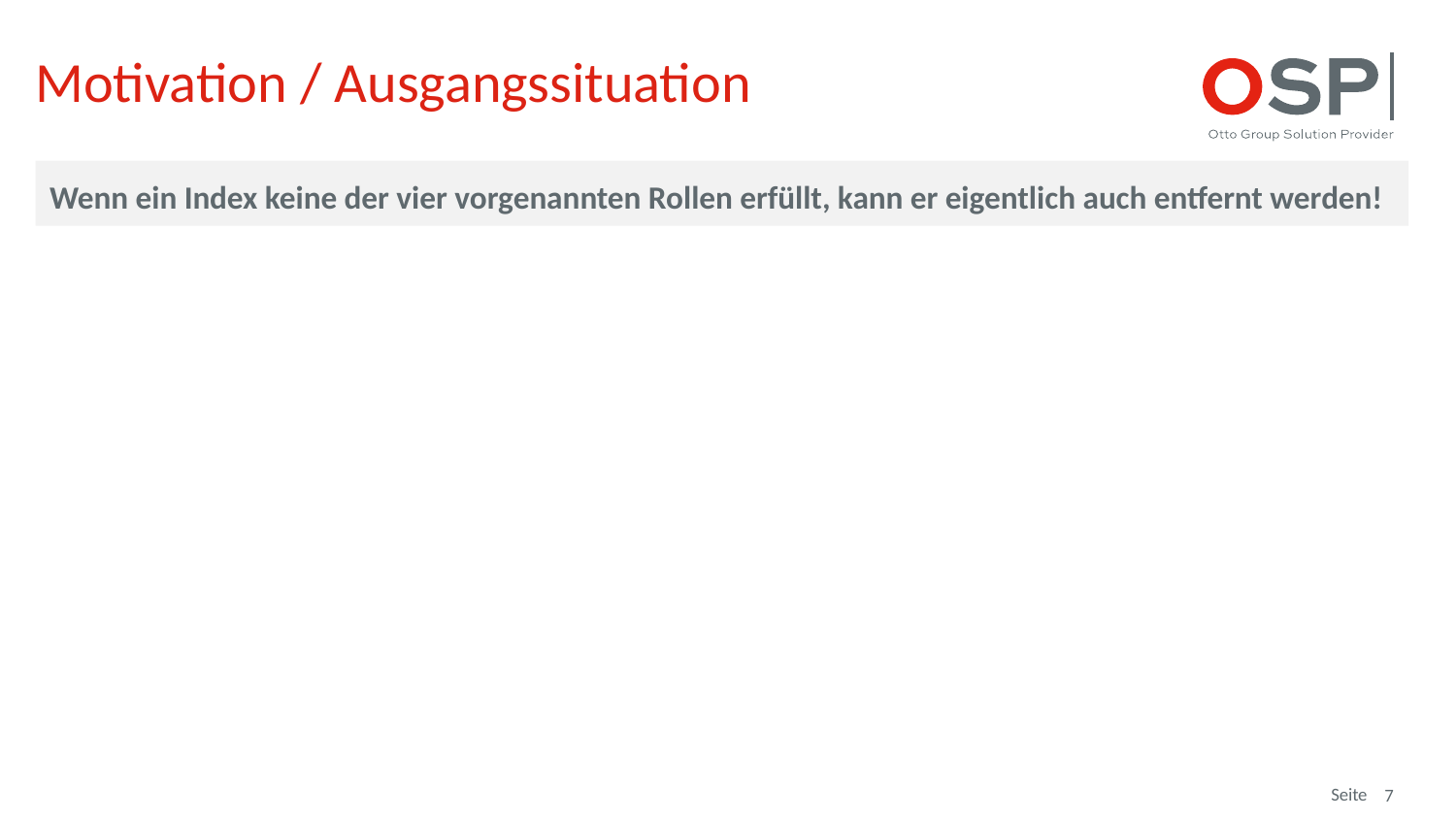

# Motivation / Ausgangssituation

Wenn ein Index keine der vier vorgenannten Rollen erfüllt, kann er eigentlich auch entfernt werden!
Seite
7